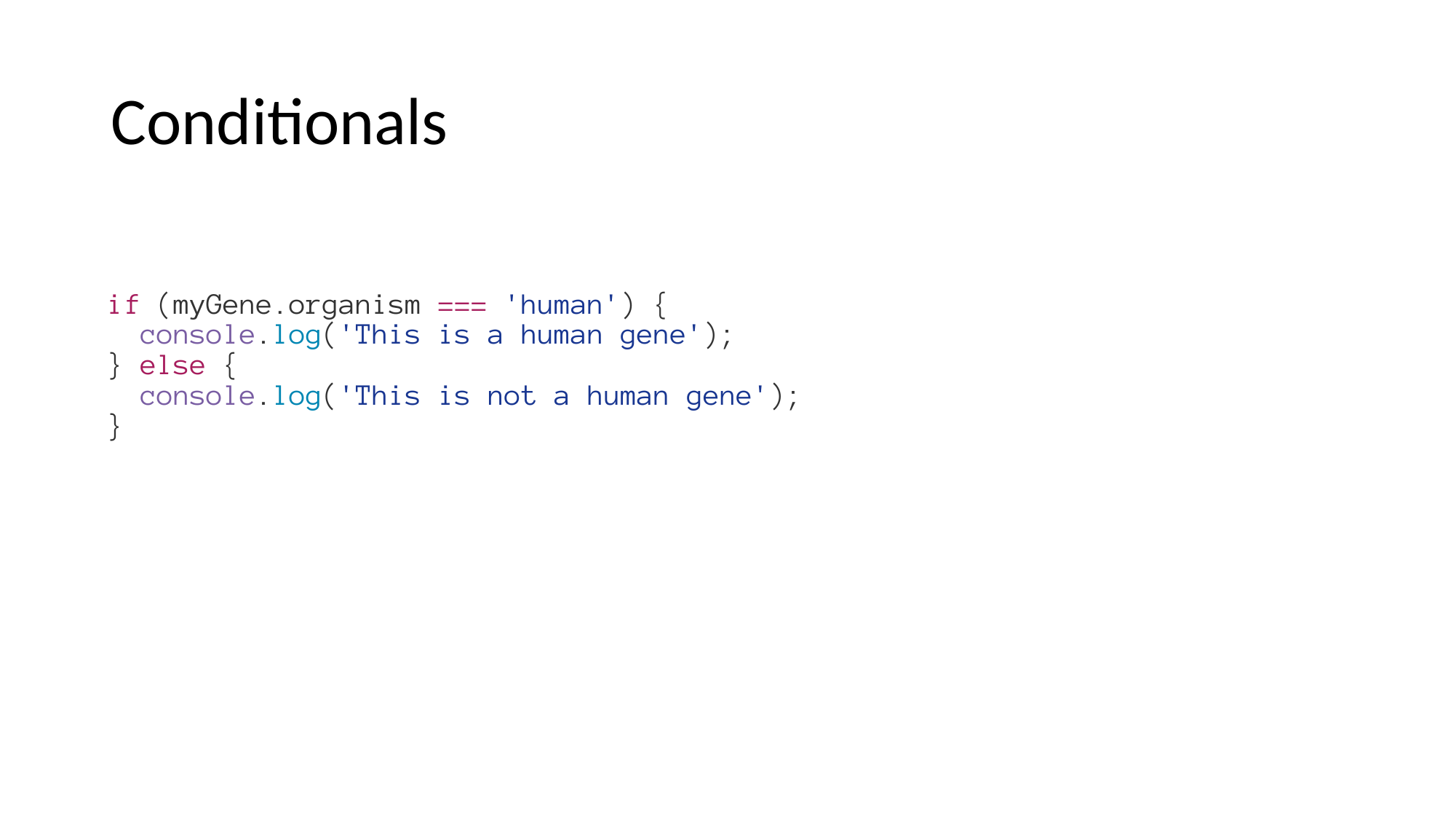

# Conditionals
| if (myGene.organism === 'human') { console.log('This is a human gene'); } else { console.log('This is not a human gene'); } |
| --- |